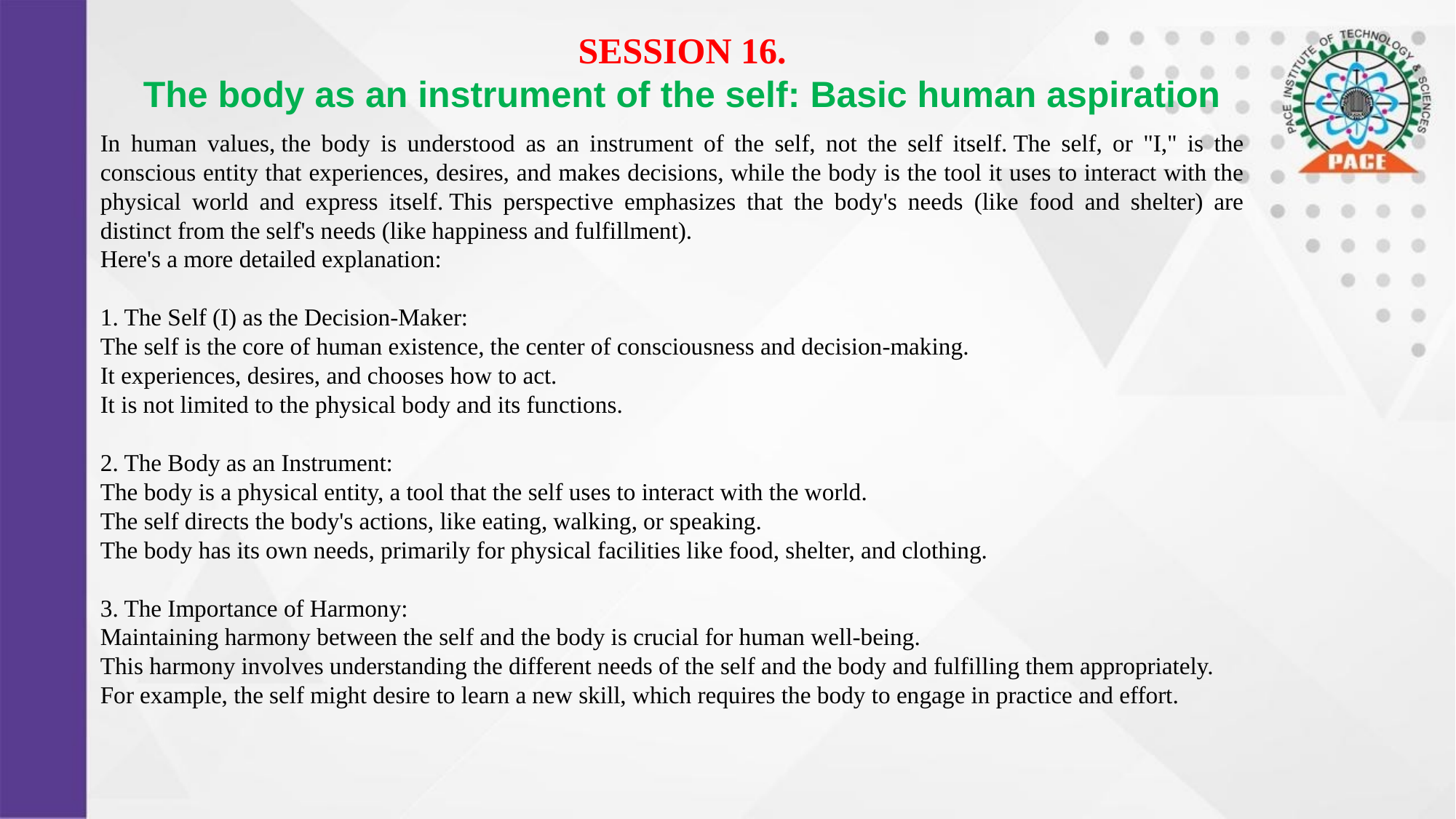

# SESSION 16. The body as an instrument of the self: Basic human aspiration
In human values, the body is understood as an instrument of the self, not the self itself. The self, or "I," is the conscious entity that experiences, desires, and makes decisions, while the body is the tool it uses to interact with the physical world and express itself. This perspective emphasizes that the body's needs (like food and shelter) are distinct from the self's needs (like happiness and fulfillment).
Here's a more detailed explanation:

1. The Self (I) as the Decision-Maker:
The self is the core of human existence, the center of consciousness and decision-making.
It experiences, desires, and chooses how to act.
It is not limited to the physical body and its functions.

2. The Body as an Instrument:
The body is a physical entity, a tool that the self uses to interact with the world.
The self directs the body's actions, like eating, walking, or speaking.
The body has its own needs, primarily for physical facilities like food, shelter, and clothing.

3. The Importance of Harmony:
Maintaining harmony between the self and the body is crucial for human well-being.
This harmony involves understanding the different needs of the self and the body and fulfilling them appropriately.
For example, the self might desire to learn a new skill, which requires the body to engage in practice and effort.